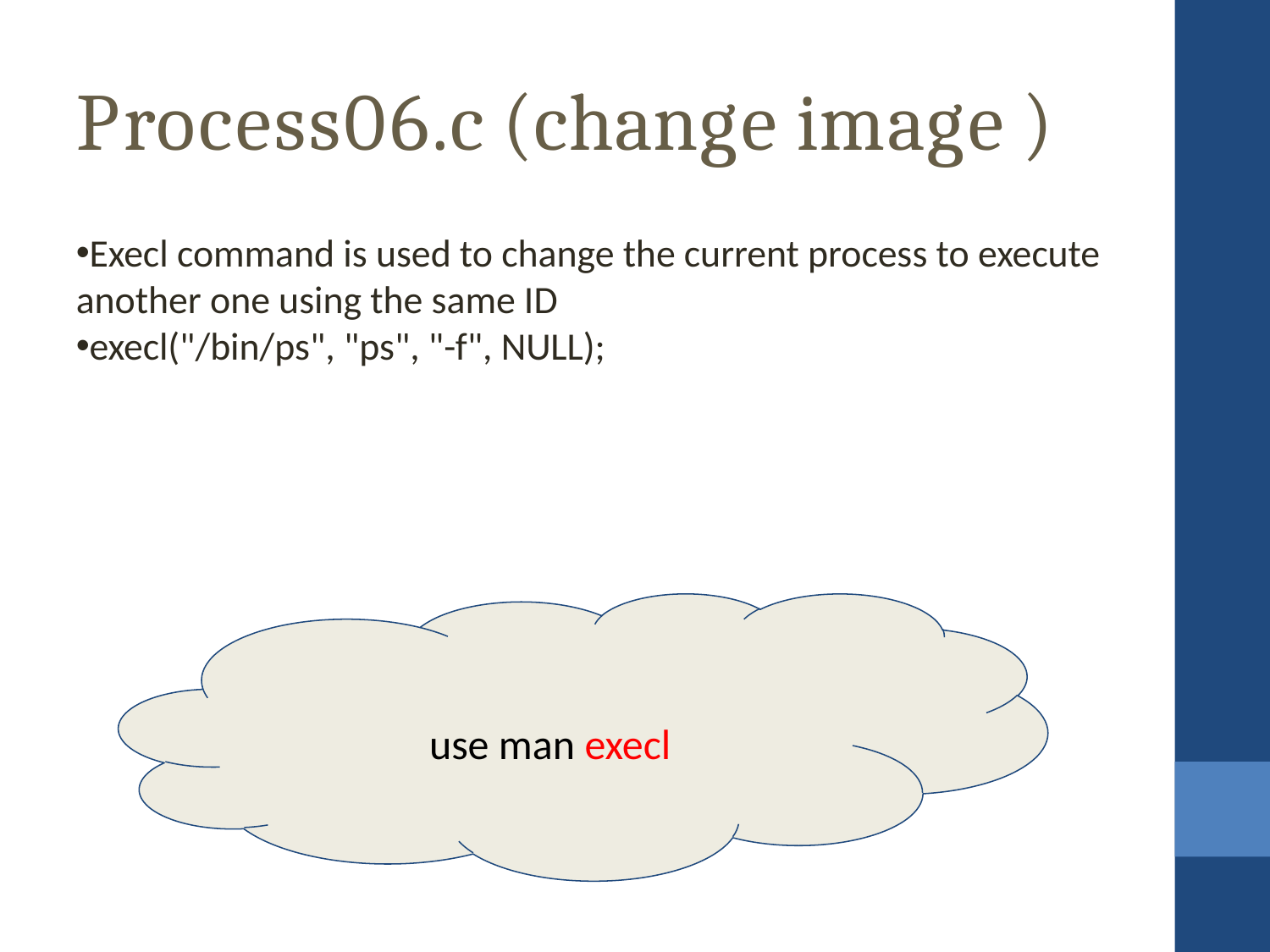

Process06.c (change image )
Execl command is used to change the current process to execute another one using the same ID
execl("/bin/ps", "ps", "-f", NULL);
use man execl